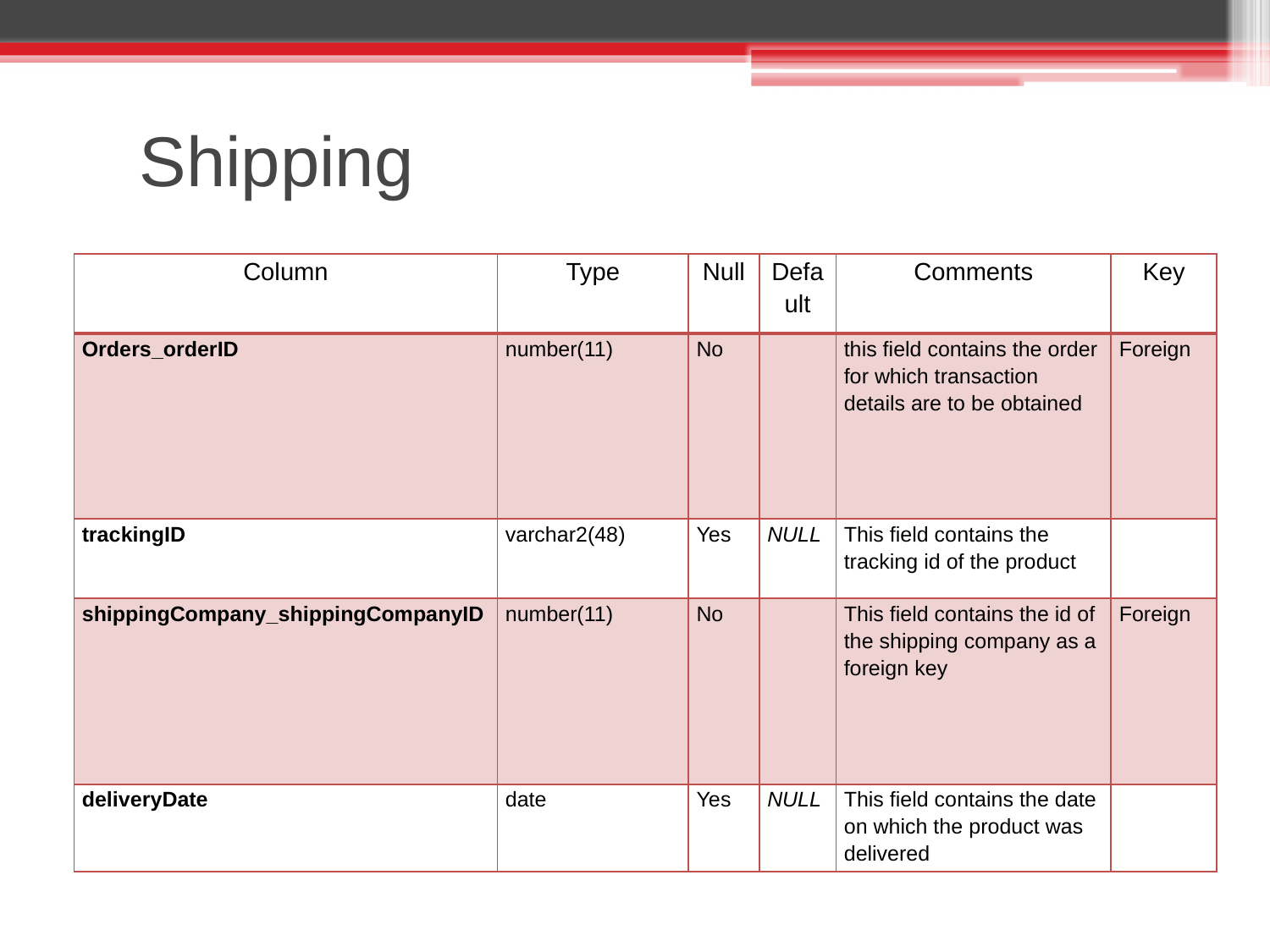

# Shipping
| Column | Type | Null | Default | Comments | Key |
| --- | --- | --- | --- | --- | --- |
| Orders\_orderID | number(11) | No |  | this field contains the order for which transaction details are to be obtained | Foreign |
| trackingID | varchar2(48) | Yes | NULL | This field contains the tracking id of the product |  |
| shippingCompany\_shippingCompanyID | number(11) | No |  | This field contains the id of the shipping company as a foreign key | Foreign |
| deliveryDate | date | Yes | NULL | This field contains the date on which the product was delivered |  |